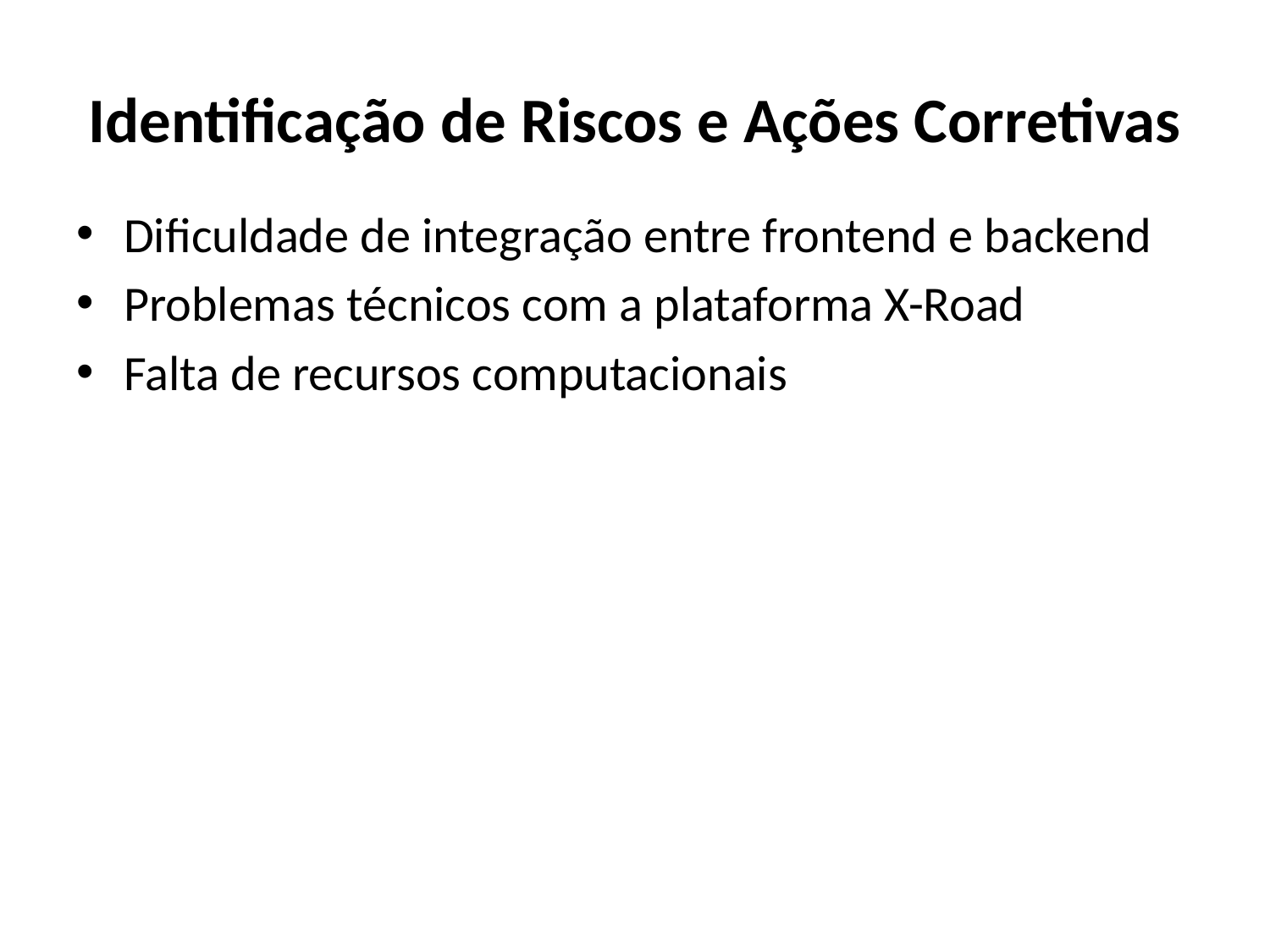

# Identificação de Riscos e Ações Corretivas
Dificuldade de integração entre frontend e backend
Problemas técnicos com a plataforma X-Road
Falta de recursos computacionais